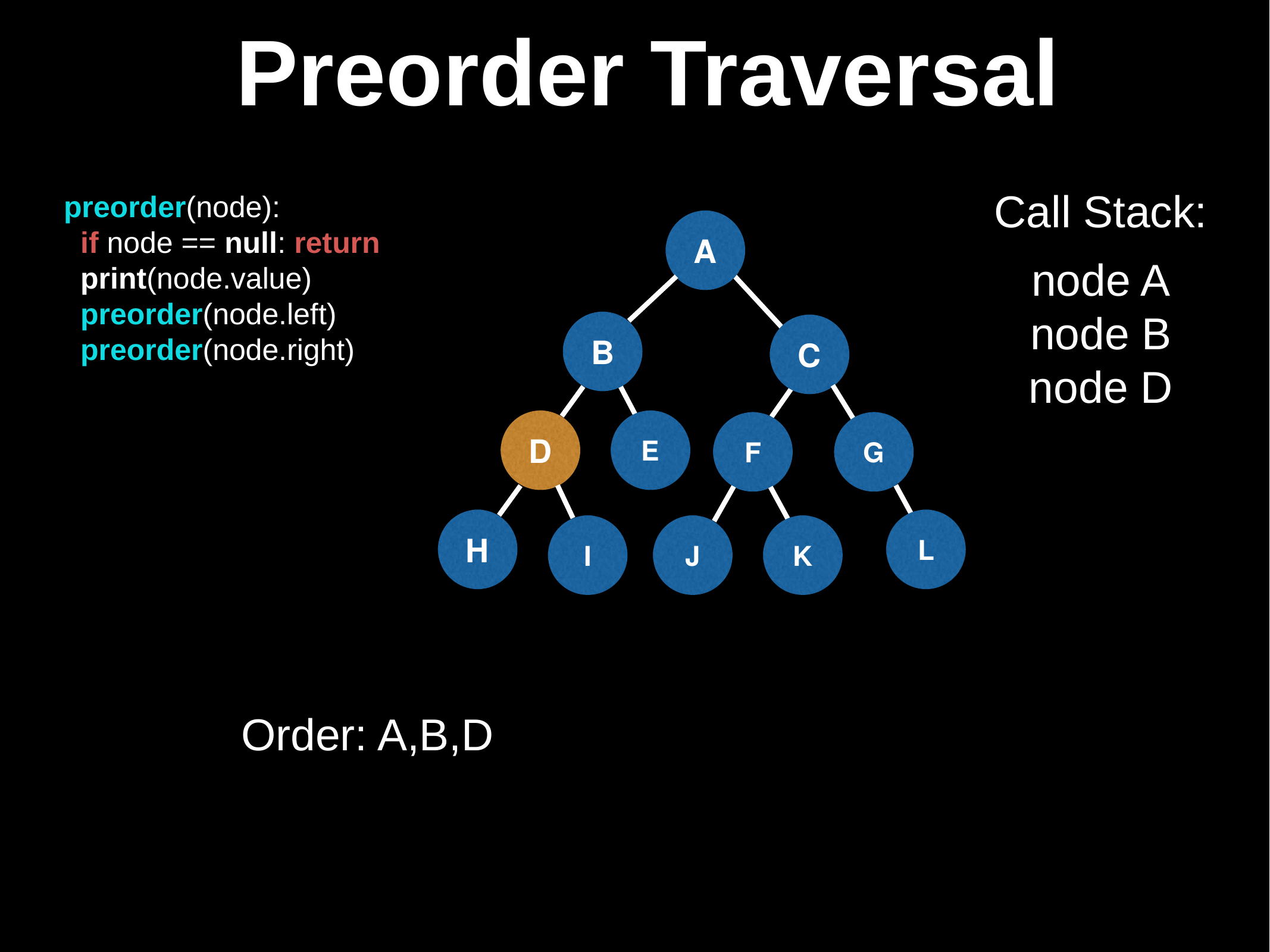

# Preorder Traversal
Call Stack:
preorder(node):
  if node == null: return
  print(node.value)
  preorder(node.left)
  preorder(node.right)
A
node A
node B
node D

B
C

D
E
F
G

H
L
I
J
K
Order: A,B,D